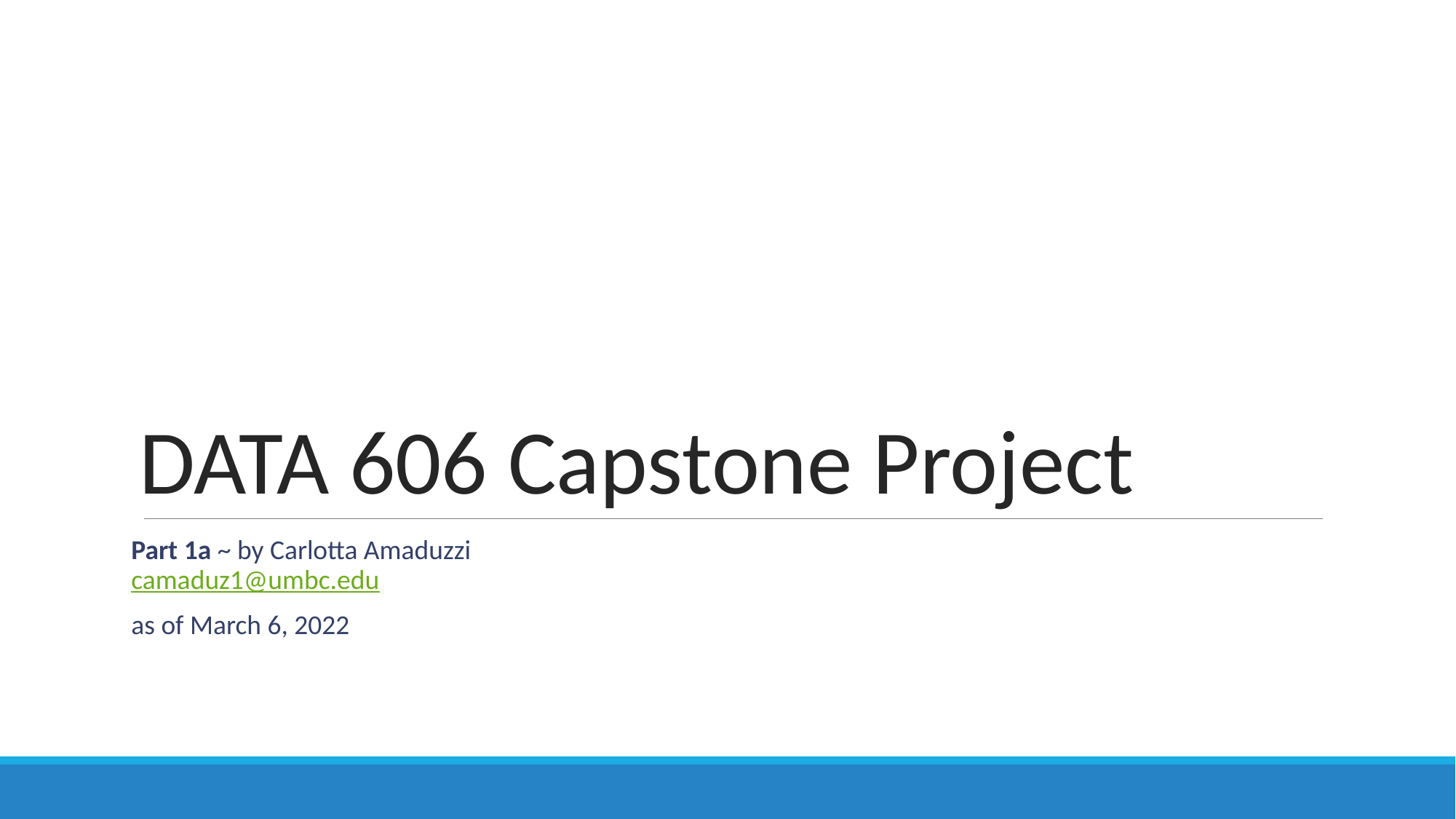

# DATA 606 Capstone Project
Part 1a ~ by Carlotta Amaduzzi
camaduz1@umbc.edu
as of March 6, 2022